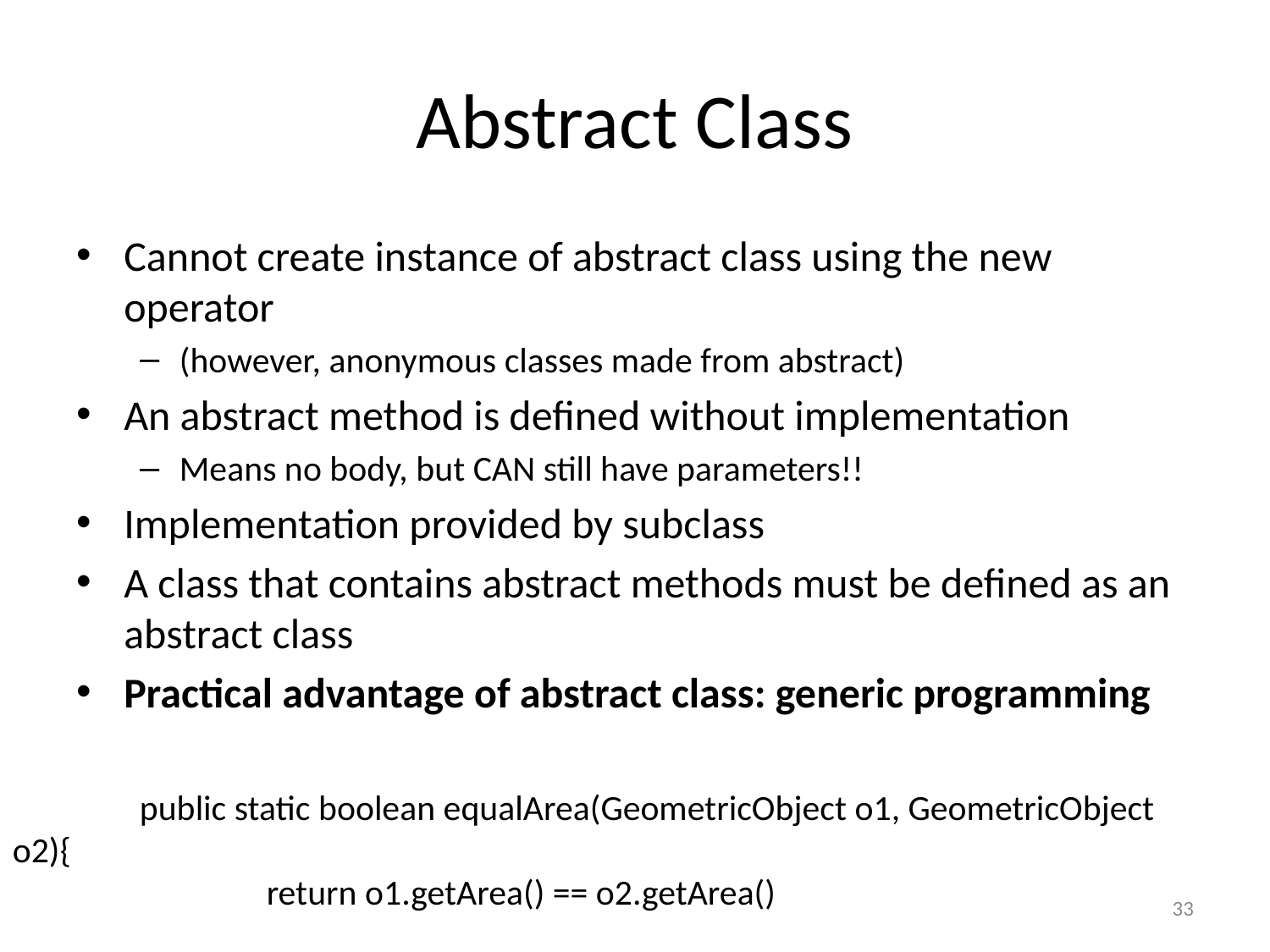

# Abstract Class
Cannot create instance of abstract class using the new operator
(however, anonymous classes made from abstract)
An abstract method is defined without implementation
Means no body, but CAN still have parameters!!
Implementation provided by subclass
A class that contains abstract methods must be defined as an abstract class
Practical advantage of abstract class: generic programming

	public static boolean equalArea(GeometricObject o1, GeometricObject o2){
		return o1.getArea() == o2.getArea()
33